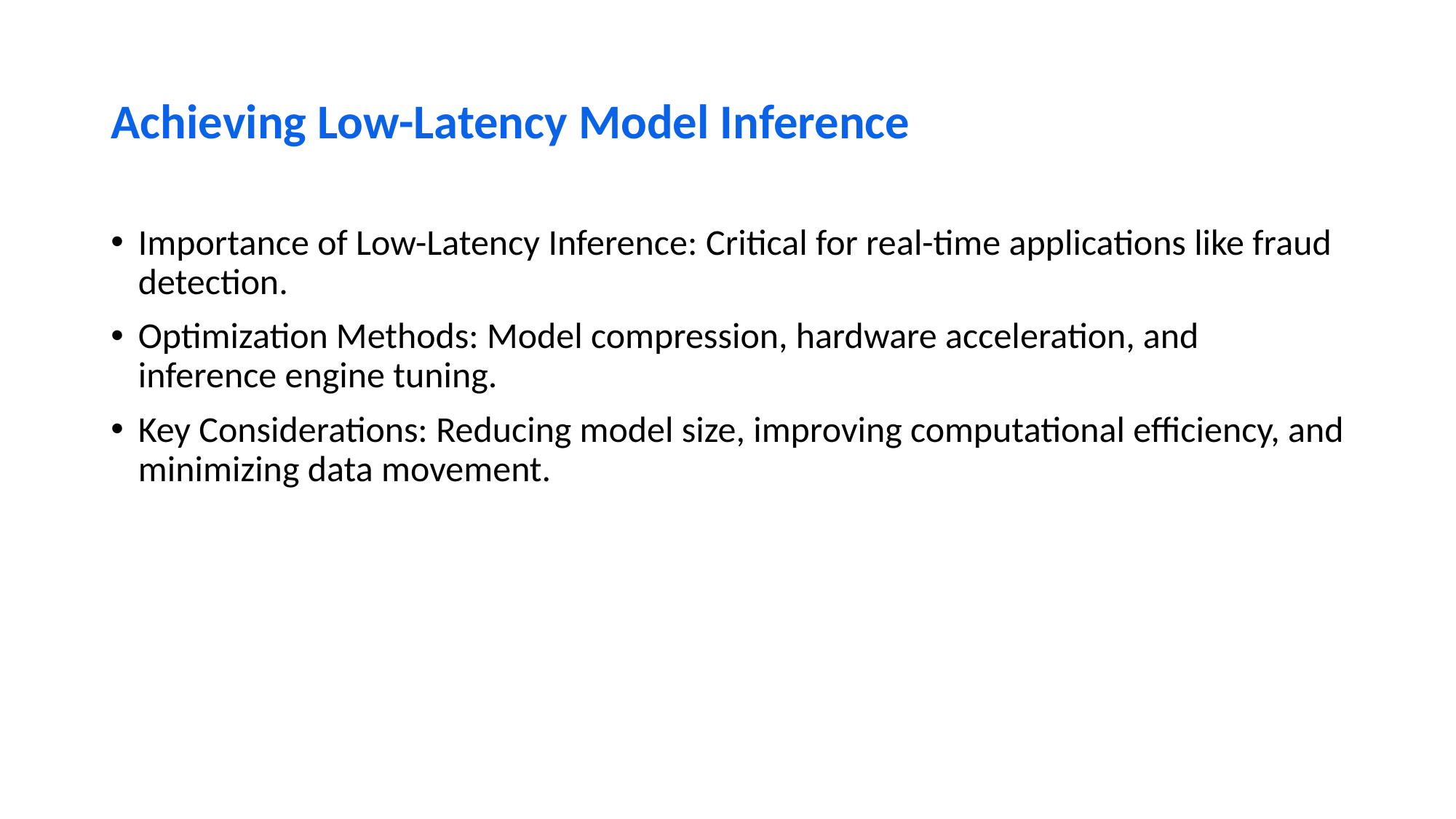

# Achieving Low-Latency Model Inference
Importance of Low-Latency Inference: Critical for real-time applications like fraud detection.
Optimization Methods: Model compression, hardware acceleration, and inference engine tuning.
Key Considerations: Reducing model size, improving computational efficiency, and minimizing data movement.